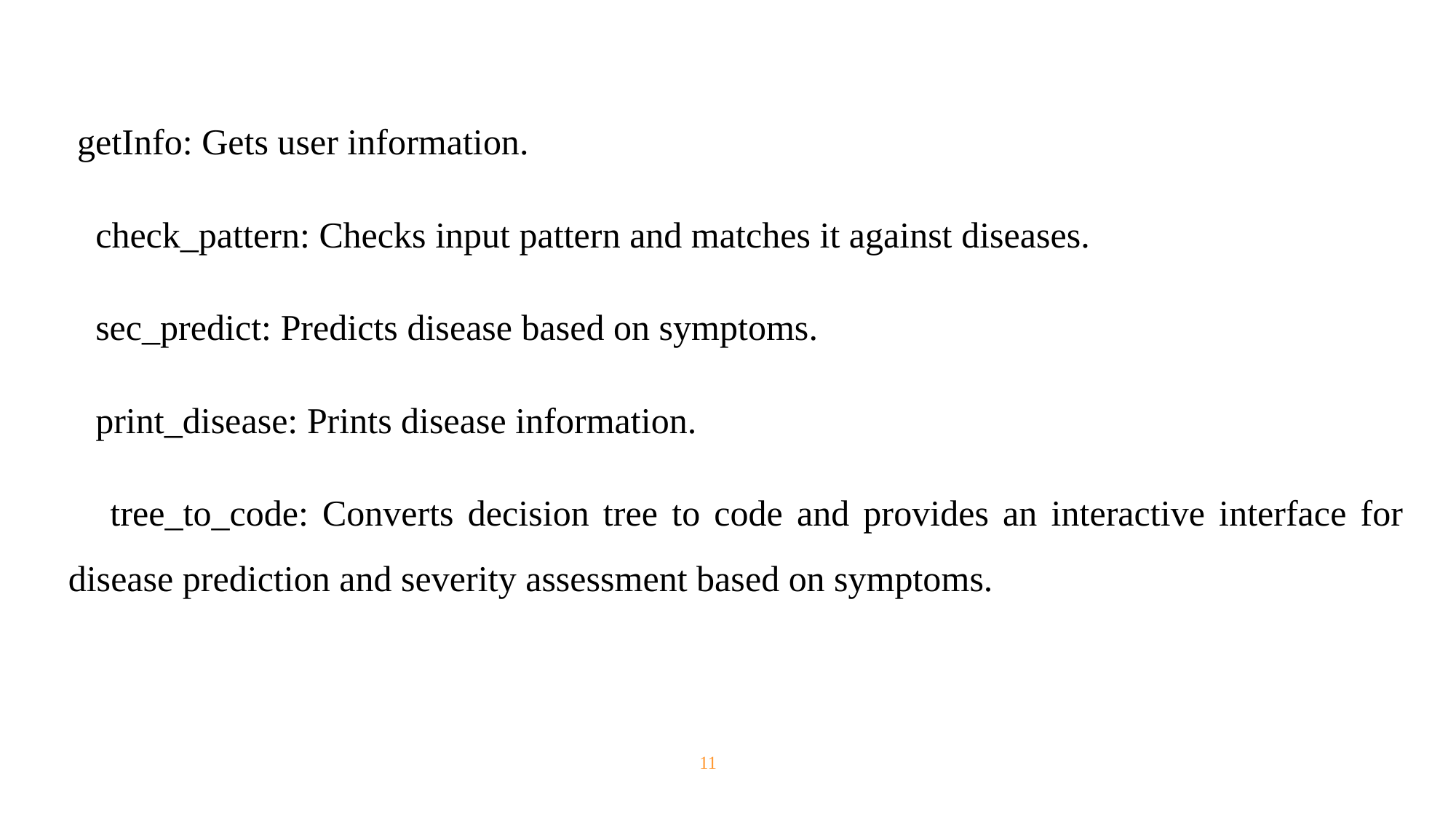

getInfo: Gets user information.
   check_pattern: Checks input pattern and matches it against diseases.
   sec_predict: Predicts disease based on symptoms.
   print_disease: Prints disease information.
   tree_to_code: Converts decision tree to code and provides an interactive interface for disease prediction and severity assessment based on symptoms.
11